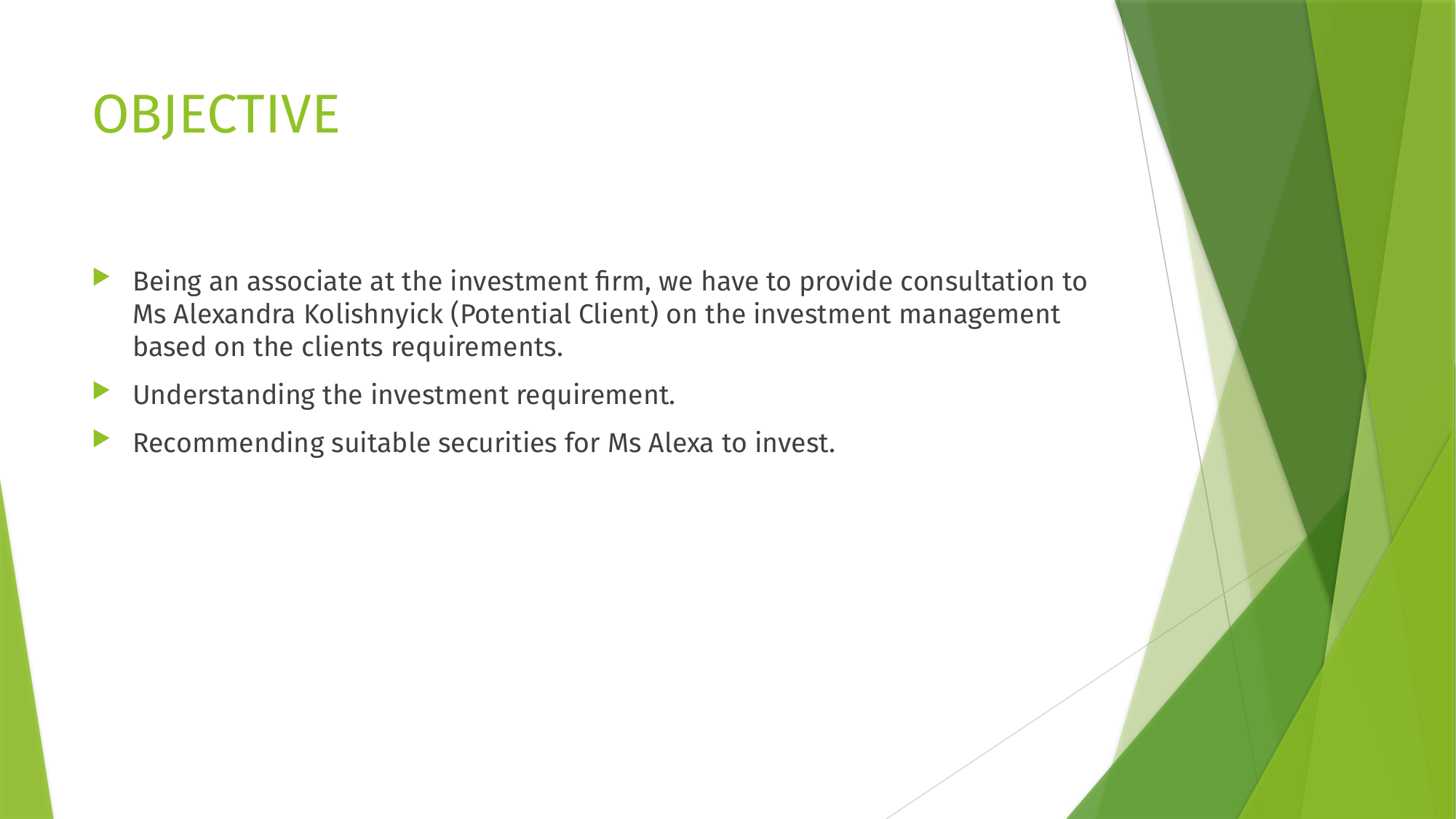

# OBJECTIVE
Being an associate at the investment firm, we have to provide consultation to Ms Alexandra Kolishnyick (Potential Client) on the investment management based on the clients requirements.
Understanding the investment requirement.
Recommending suitable securities for Ms Alexa to invest.